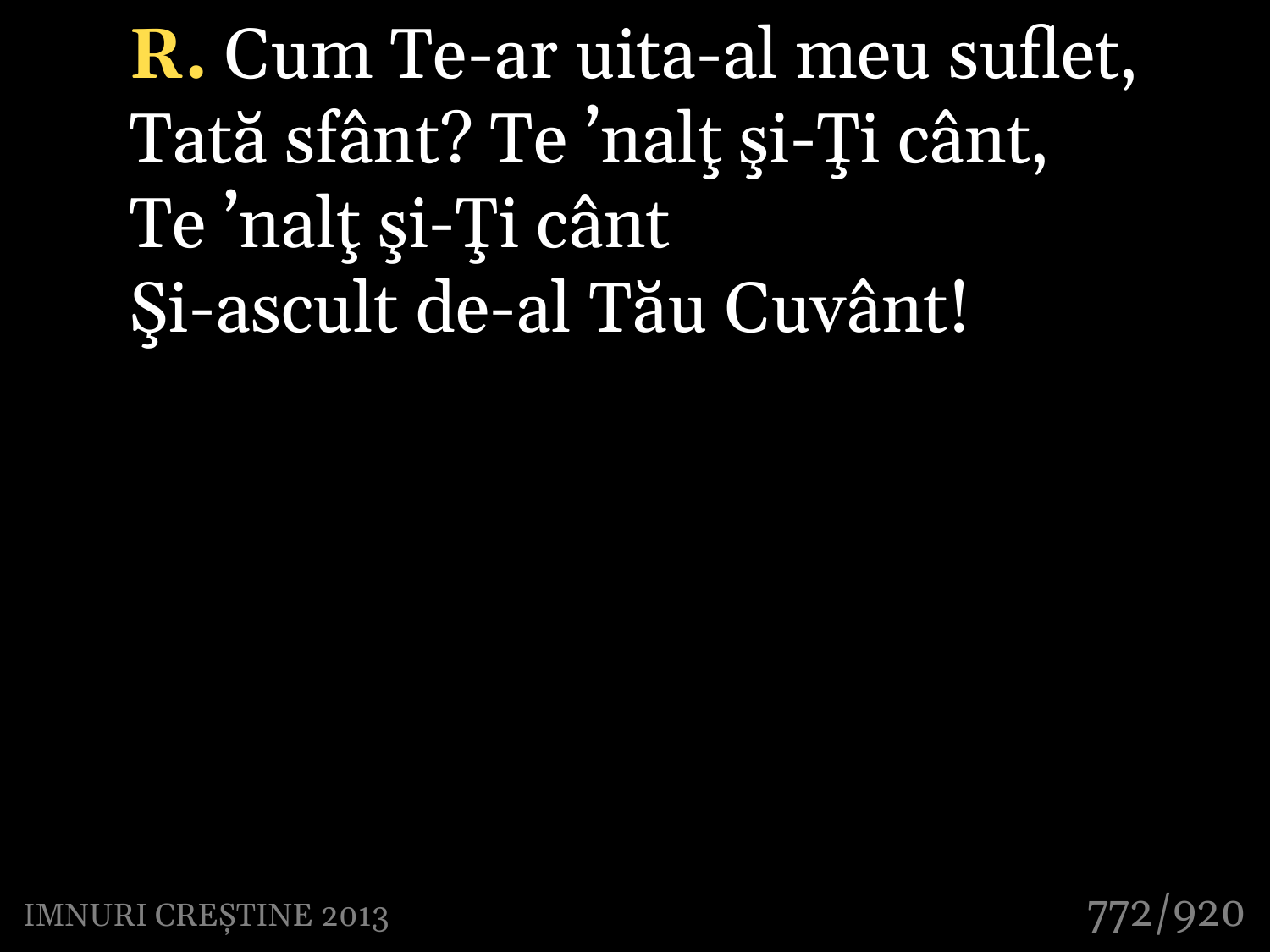

R. Cum Te-ar uita-al meu suflet,
Tată sfânt? Te ’nalţ şi-Ţi cânt,
Te ’nalţ şi-Ţi cânt
Şi-ascult de-al Tău Cuvânt!
772/920
IMNURI CREȘTINE 2013